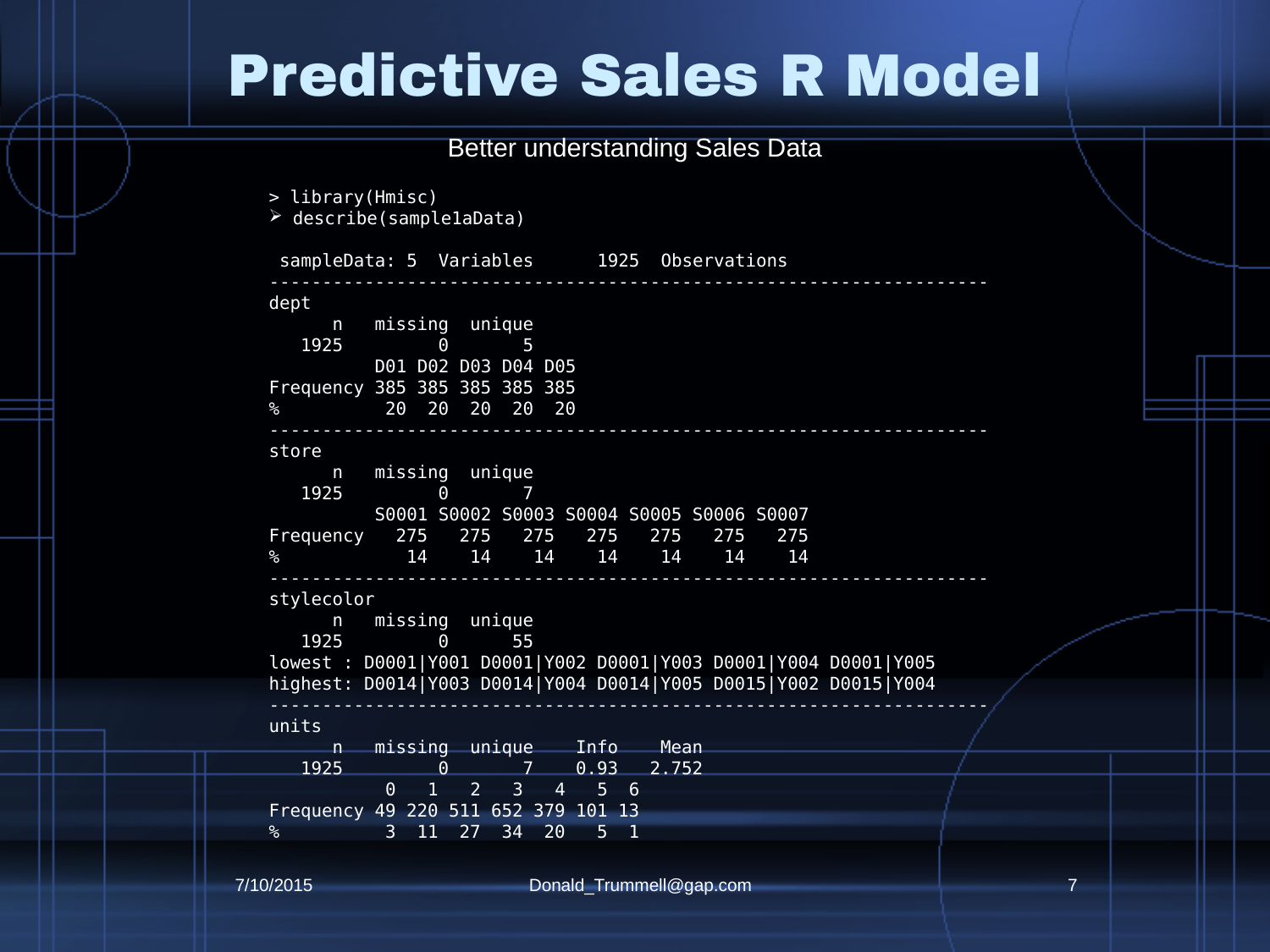

# Predictive Sales R Model
Better understanding Sales Data

> library(Hmisc)
describe(sample1aData)

 sampleData: 5  Variables      1925  Observations
--------------------------------------------------------------------
dept
      n   missing  unique
   1925         0       5
          D01 D02 D03 D04 D05
Frequency 385 385 385 385 385
%          20  20  20  20  20
--------------------------------------------------------------------
store
      n   missing  unique
   1925         0       7
          S0001 S0002 S0003 S0004 S0005 S0006 S0007
Frequency   275   275   275   275   275   275   275
%            14    14    14    14    14    14    14
--------------------------------------------------------------------
stylecolor
      n   missing  unique
   1925         0      55
lowest : D0001|Y001 D0001|Y002 D0001|Y003 D0001|Y004 D0001|Y005
highest: D0014|Y003 D0014|Y004 D0014|Y005 D0015|Y002 D0015|Y004
--------------------------------------------------------------------
units
      n   missing  unique    Info    Mean
   1925         0       7    0.93   2.752
           0   1   2   3   4   5  6
Frequency 49 220 511 652 379 101 13
%          3  11  27  34  20   5  1
7/10/2015
Donald_Trummell@gap.com
7